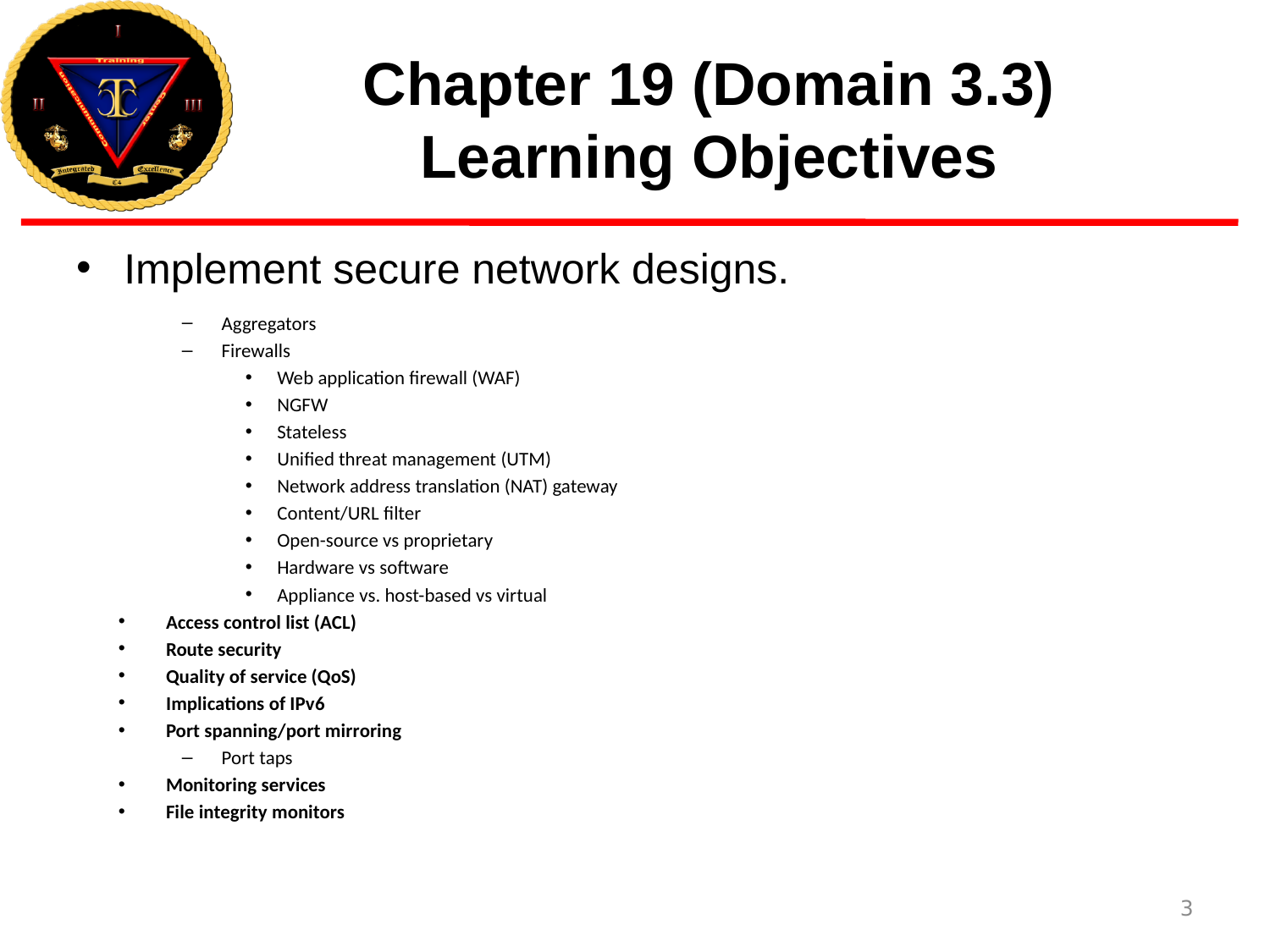

# Chapter 19 (Domain 3.3) Learning Objectives
Implement secure network designs.
Aggregators
Firewalls
Web application firewall (WAF)
NGFW
Stateless
Unified threat management (UTM)
Network address translation (NAT) gateway
Content/URL filter
Open-source vs proprietary
Hardware vs software
Appliance vs. host-based vs virtual
Access control list (ACL)
Route security
Quality of service (QoS)
Implications of IPv6
Port spanning/port mirroring
Port taps
Monitoring services
File integrity monitors
3